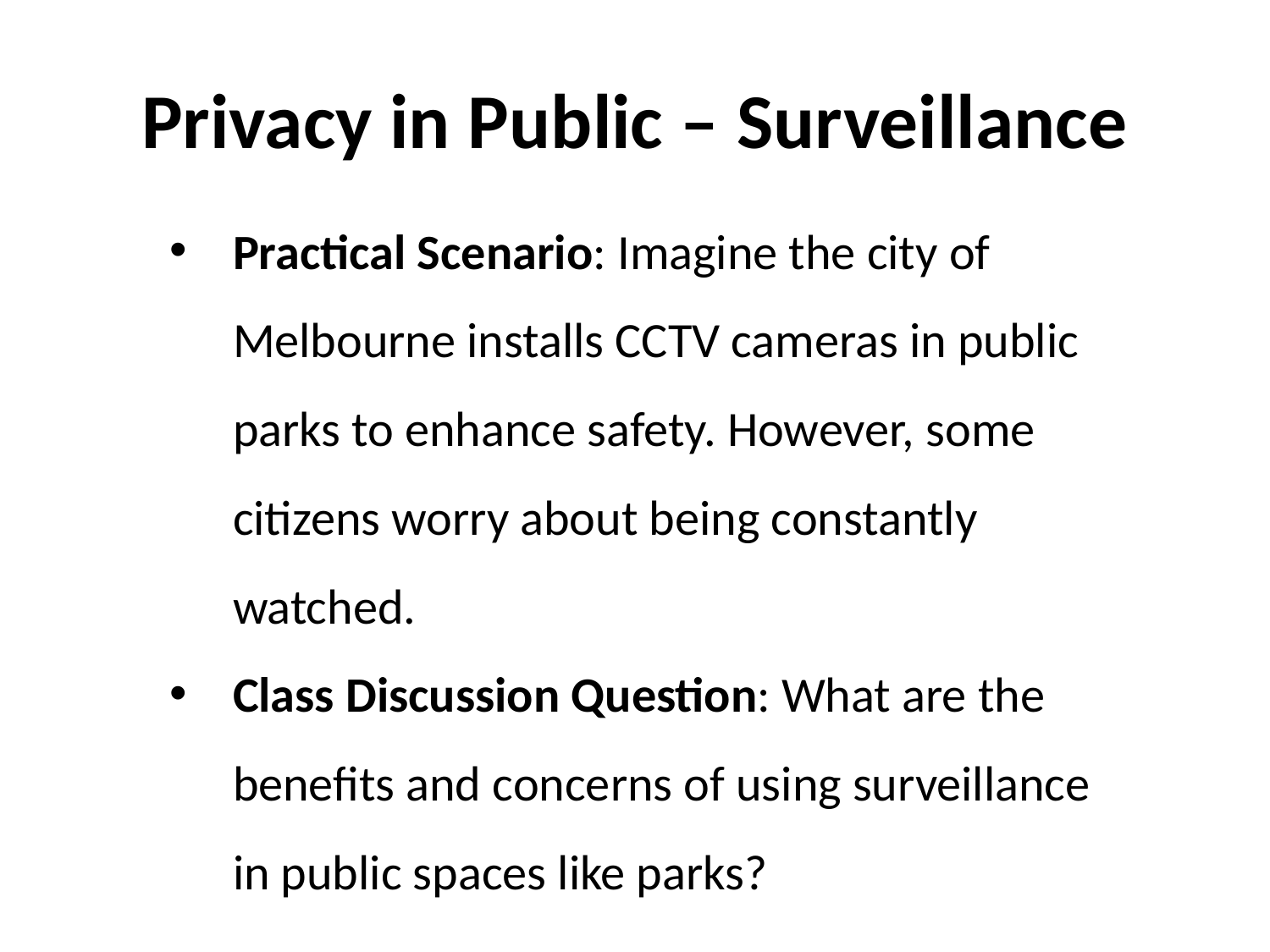

# Privacy in Public – Surveillance
Practical Scenario: Imagine the city of Melbourne installs CCTV cameras in public parks to enhance safety. However, some citizens worry about being constantly watched.
Class Discussion Question: What are the benefits and concerns of using surveillance in public spaces like parks?